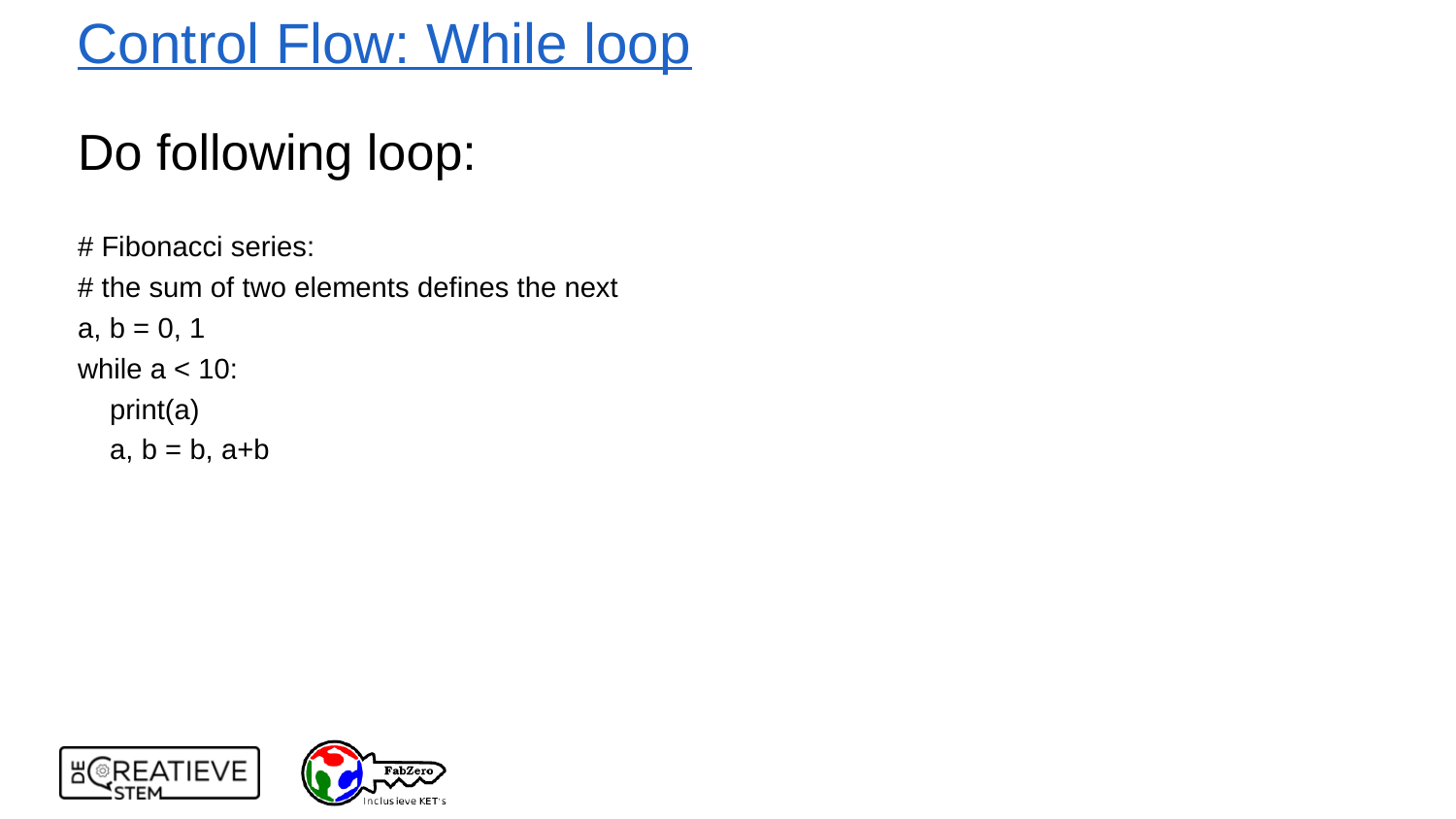

# Control Flow: While loop
Do following loop:

# Fibonacci series:
# the sum of two elements defines the next
a, b = 0, 1
while a < 10:
    print(a)
    a, b = b, a+b